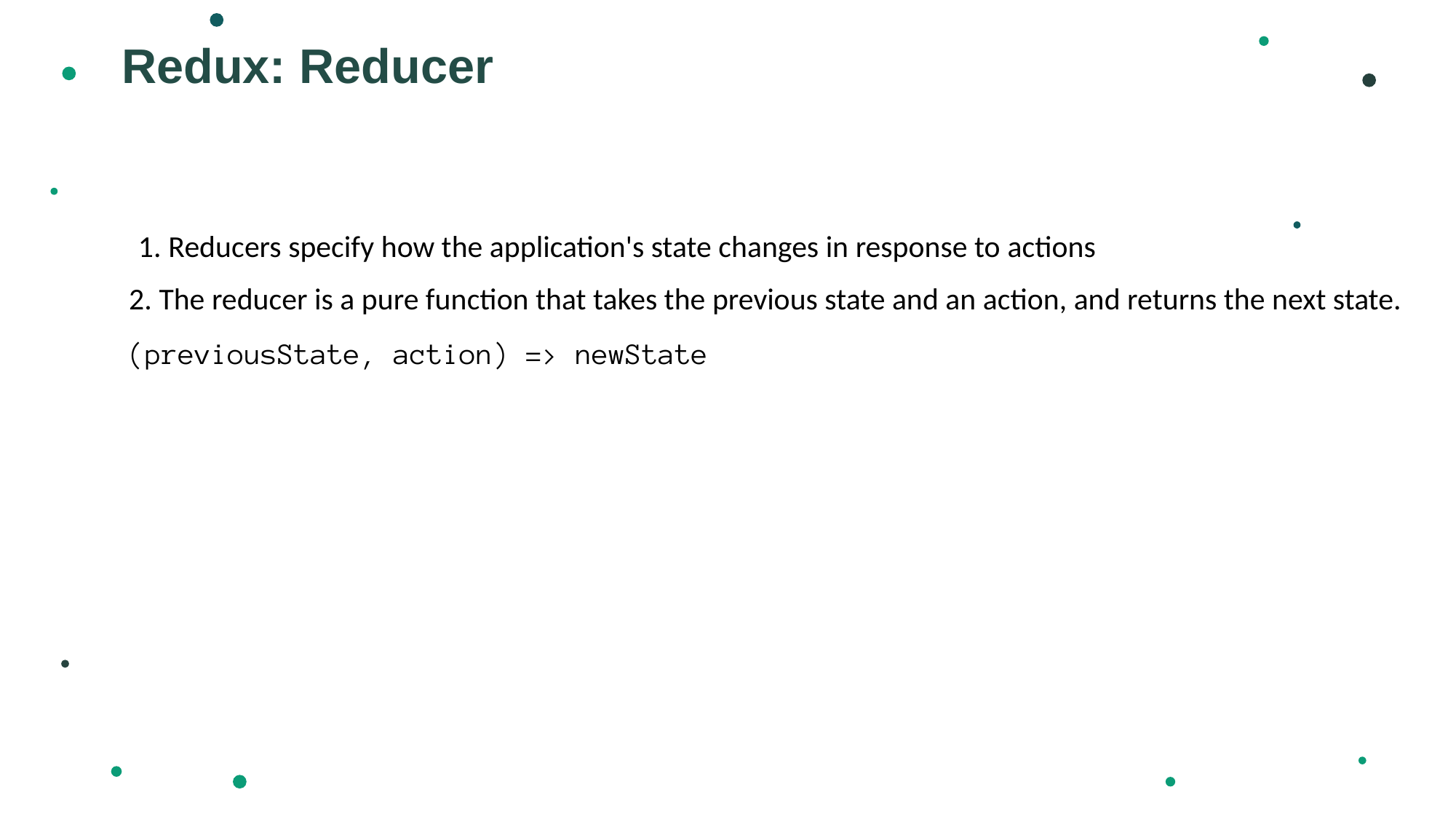

Redux: Reducer

1. Reducers specify how the application's state changes in response to actions

2. The reducer is a pure function that takes the previous state and an action, and returns the next state.
(previousState, action) => newState